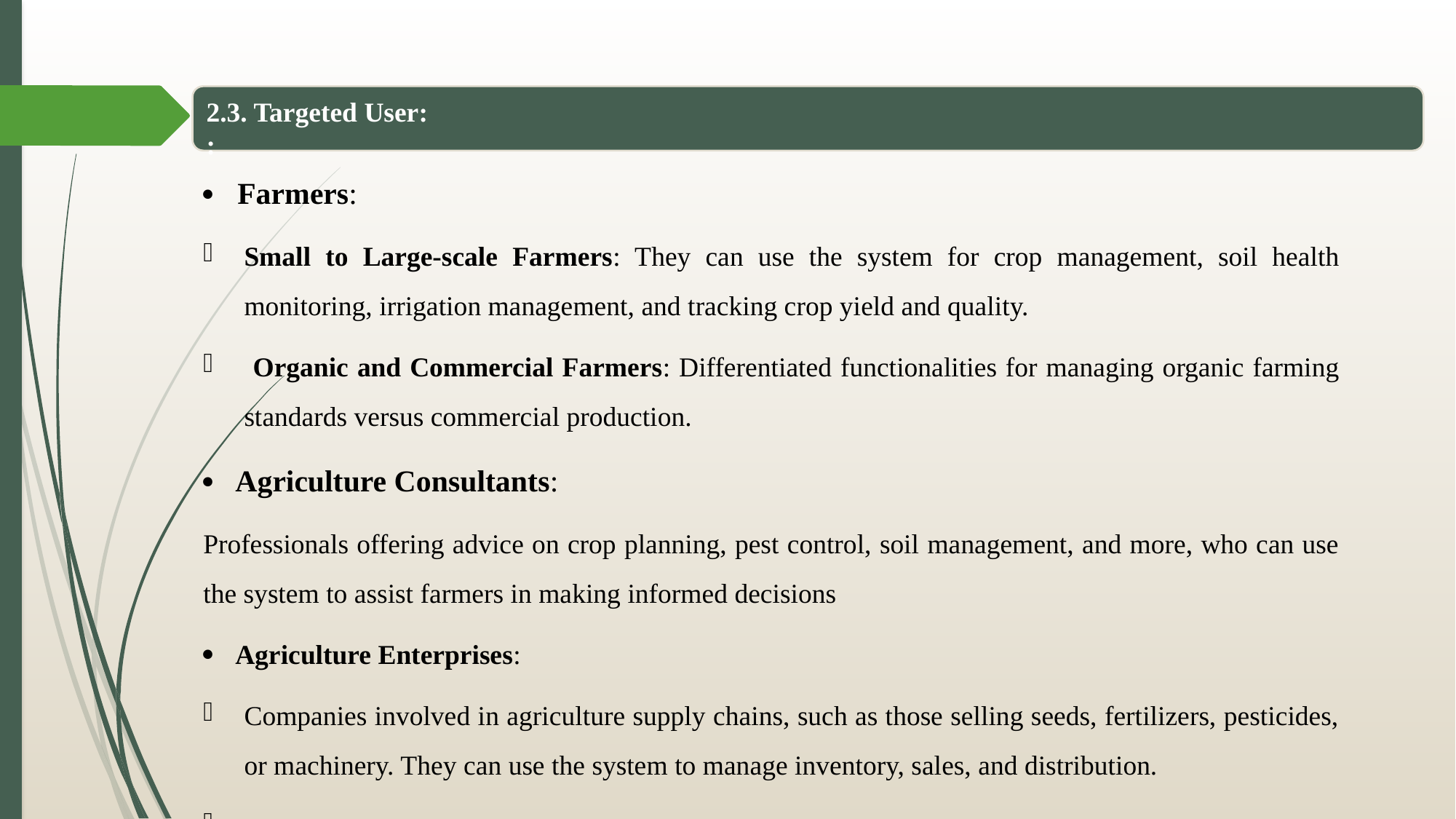

2.3. Targeted User:
:
•   Farmers:
Small to Large-scale Farmers: They can use the system for crop management, soil health monitoring, irrigation management, and tracking crop yield and quality.
 Organic and Commercial Farmers: Differentiated functionalities for managing organic farming standards versus commercial production.
•   Agriculture Consultants:
Professionals offering advice on crop planning, pest control, soil management, and more, who can use the system to assist farmers in making informed decisions
•   Agriculture Enterprises:
Companies involved in agriculture supply chains, such as those selling seeds, fertilizers, pesticides, or machinery. They can use the system to manage inventory, sales, and distribution.
.